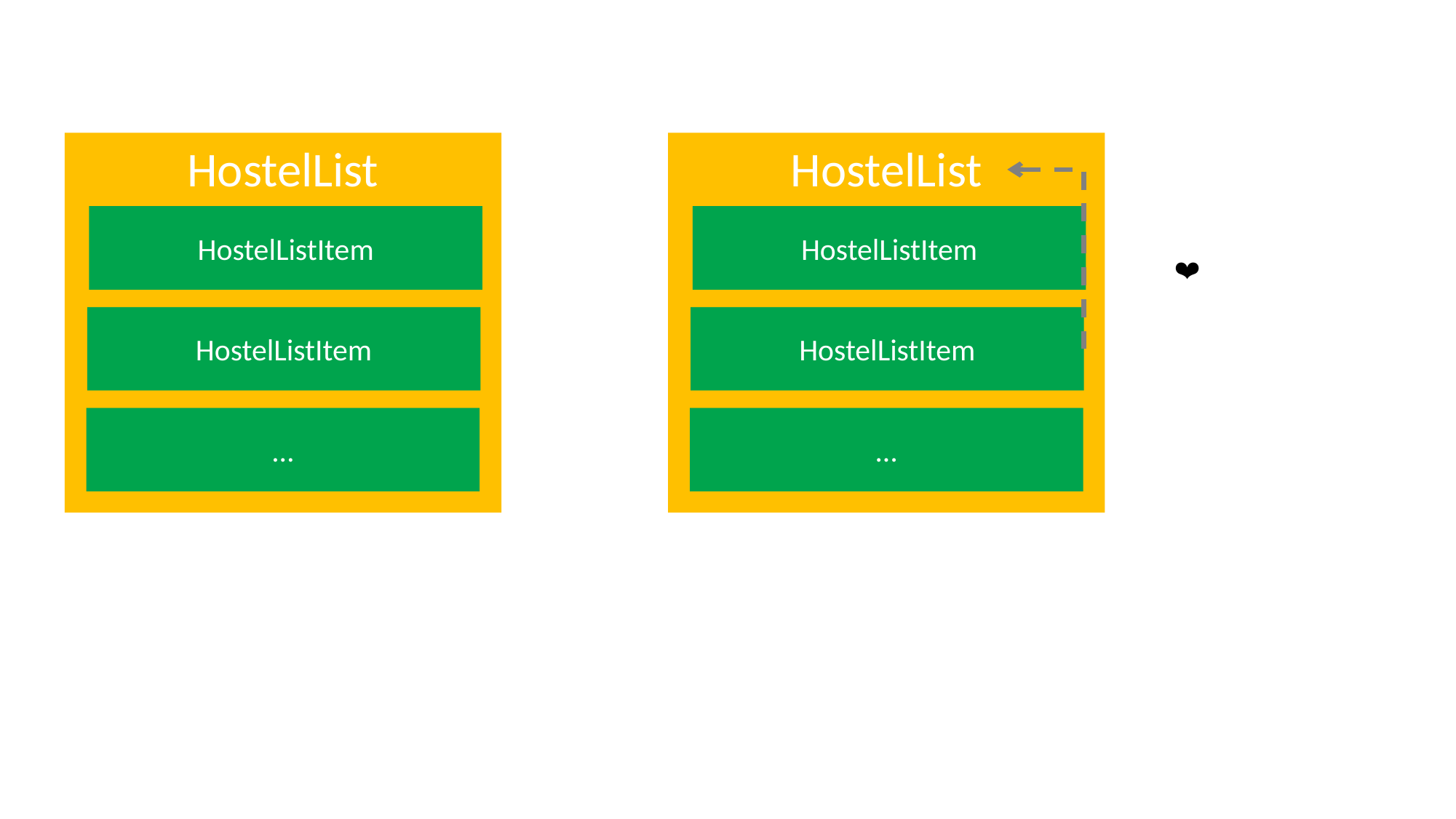

HostelList
HostelList
HostelListItem
HostelListItem
❤️
HostelListItem
HostelListItem
…
…